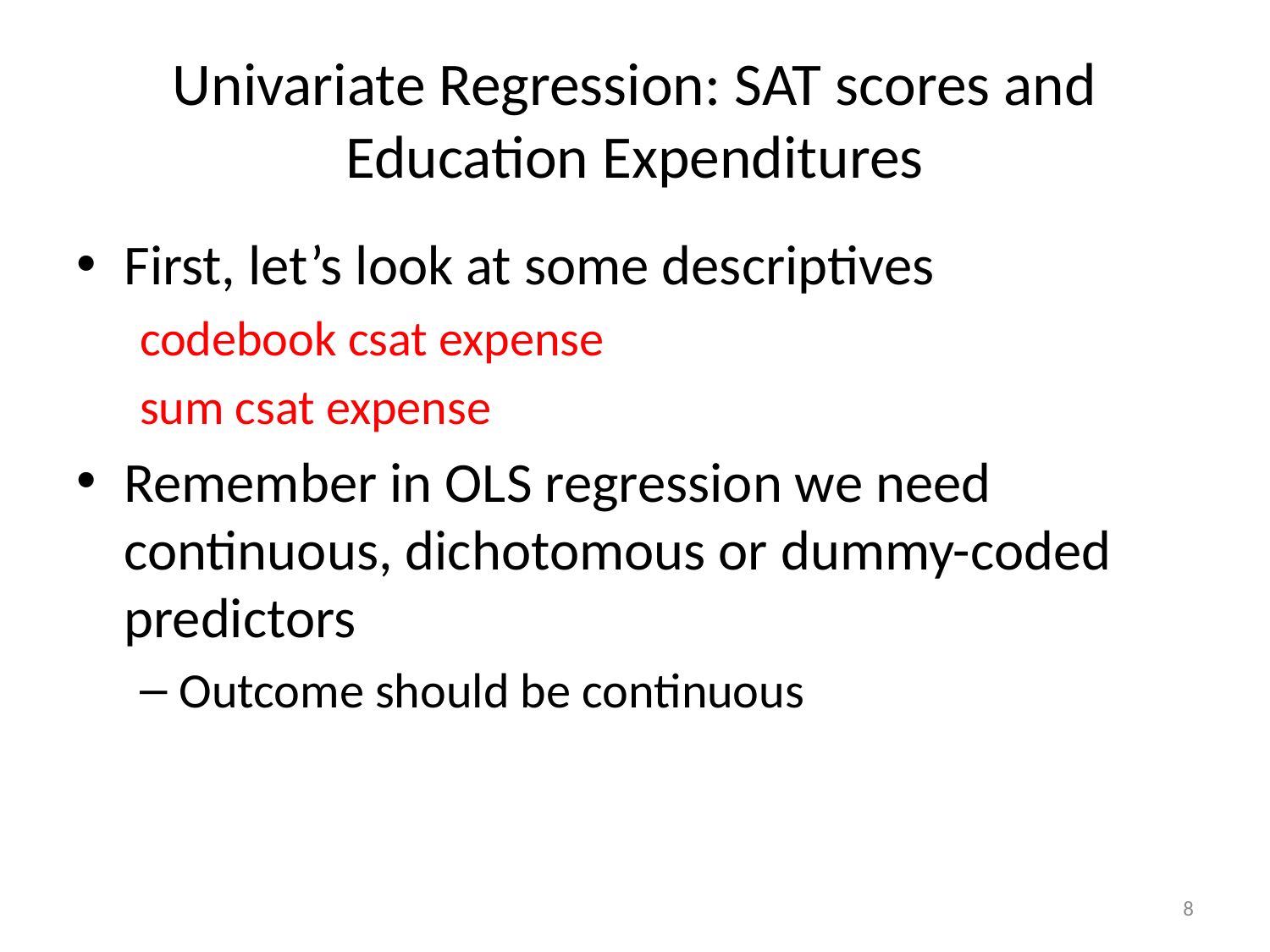

# Univariate Regression: SAT scores and Education Expenditures
First, let’s look at some descriptives
codebook csat expense
sum csat expense
Remember in OLS regression we need continuous, dichotomous or dummy-coded predictors
Outcome should be continuous
8